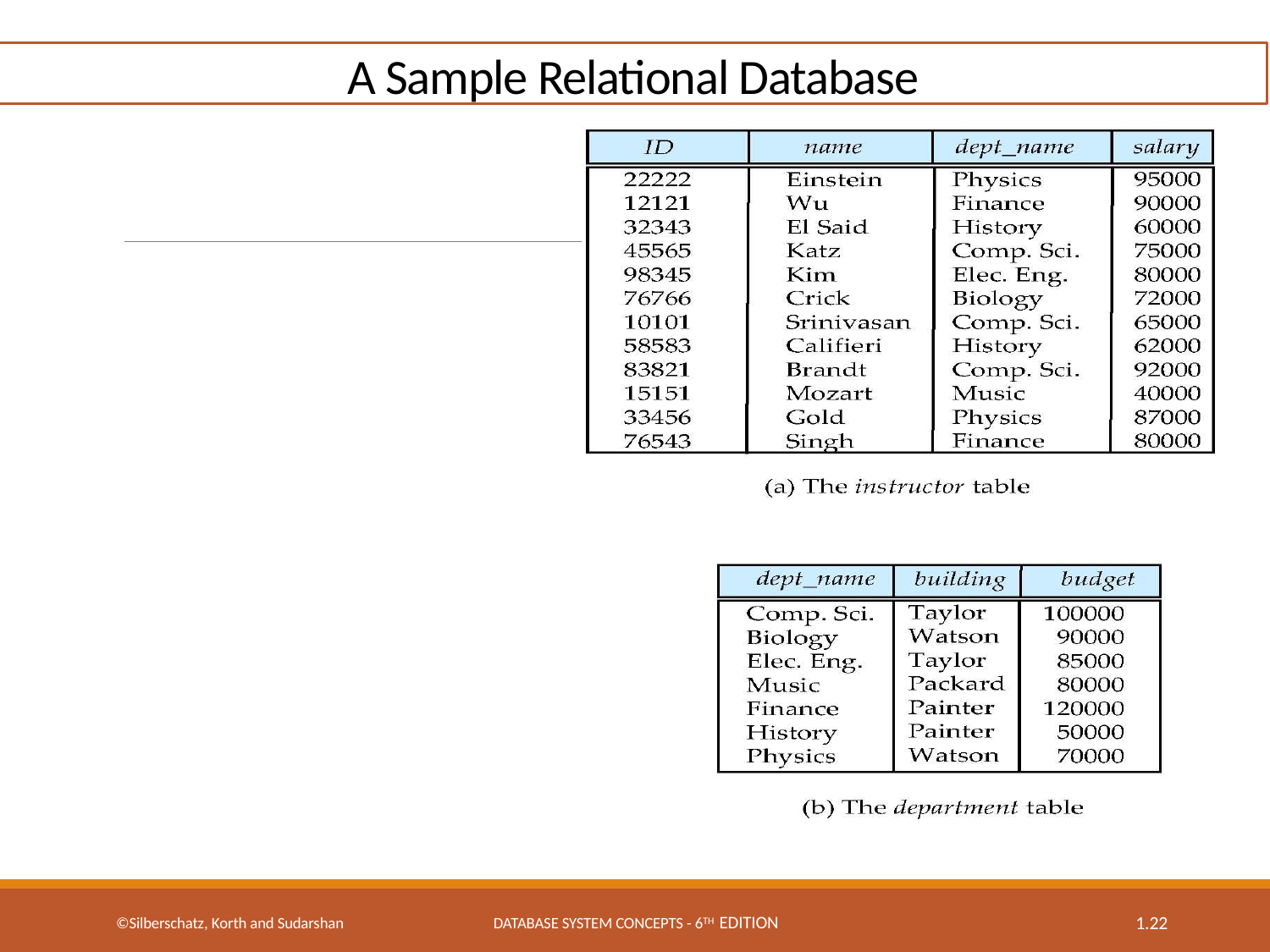

A Sample Relational Database

©Silberschatz, Korth and Sudarshan
Database System Concepts - 6th Edition
1.22